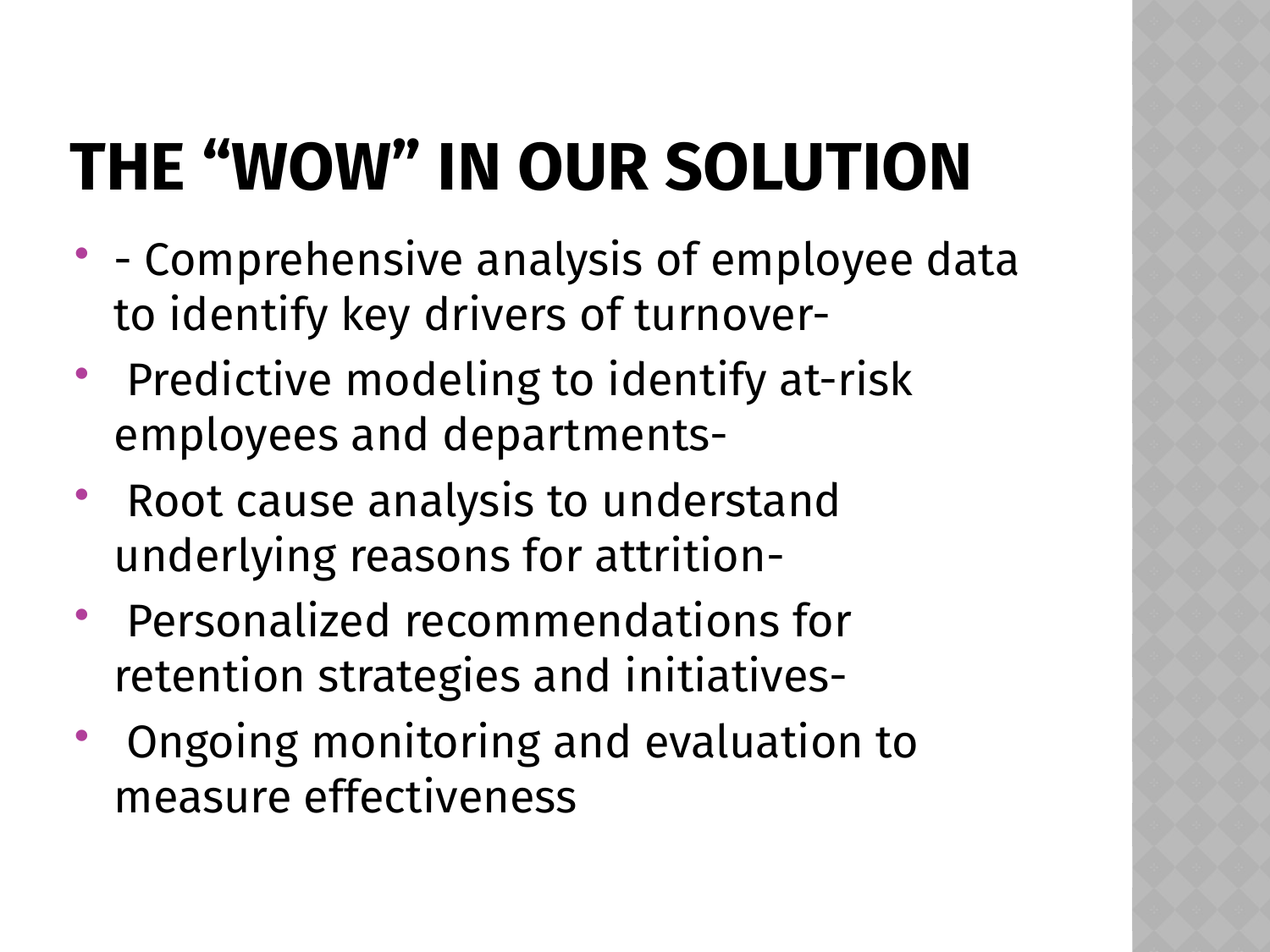

# THE “WOW” IN OUR SOLUTION
- Comprehensive analysis of employee data to identify key drivers of turnover-
 Predictive modeling to identify at-risk employees and departments-
 Root cause analysis to understand underlying reasons for attrition-
 Personalized recommendations for retention strategies and initiatives-
 Ongoing monitoring and evaluation to measure effectiveness